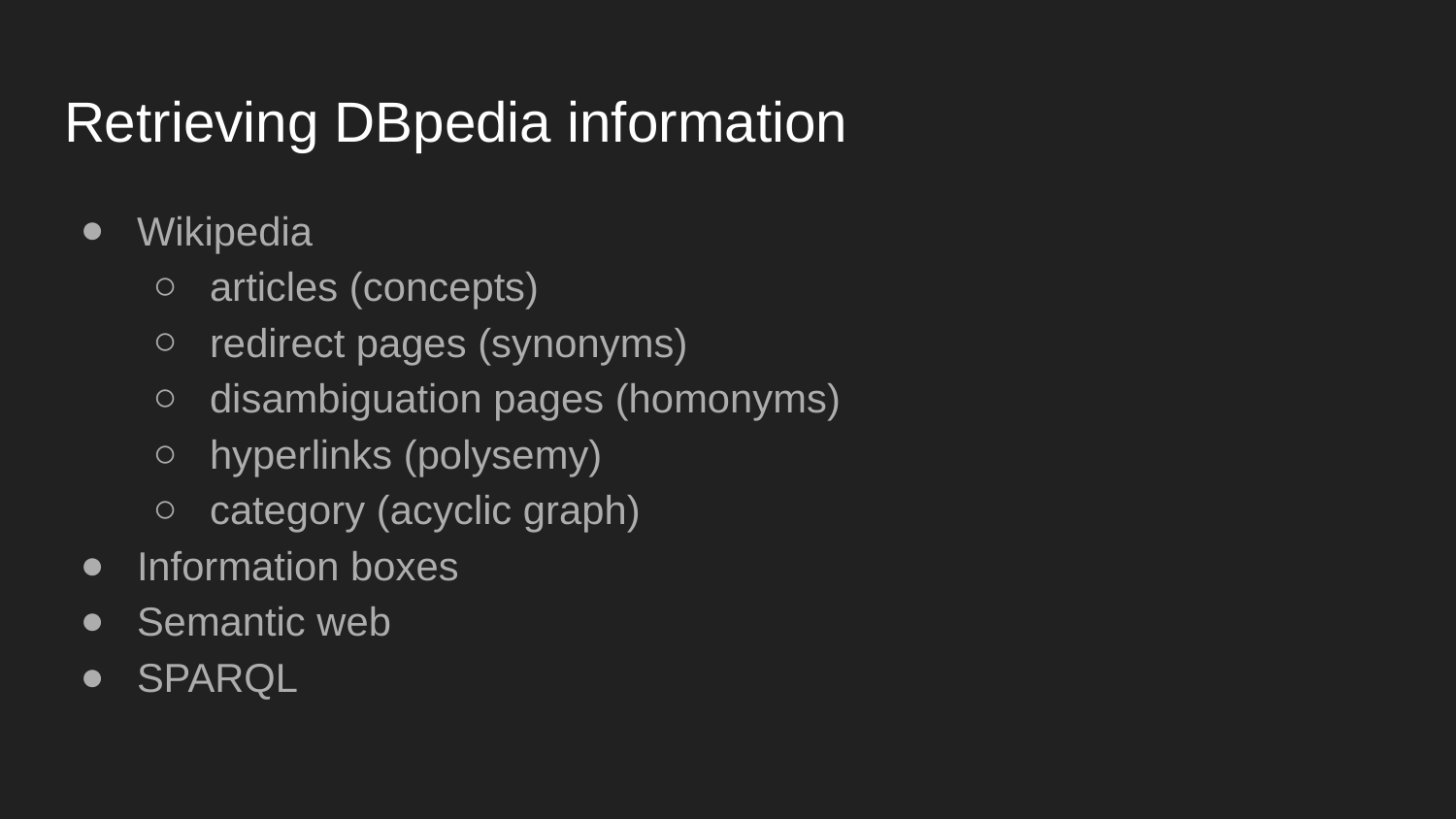

# Retrieving DBpedia information
Wikipedia
articles (concepts)
redirect pages (synonyms)
disambiguation pages (homonyms)
hyperlinks (polysemy)
category (acyclic graph)
Information boxes
Semantic web
SPARQL